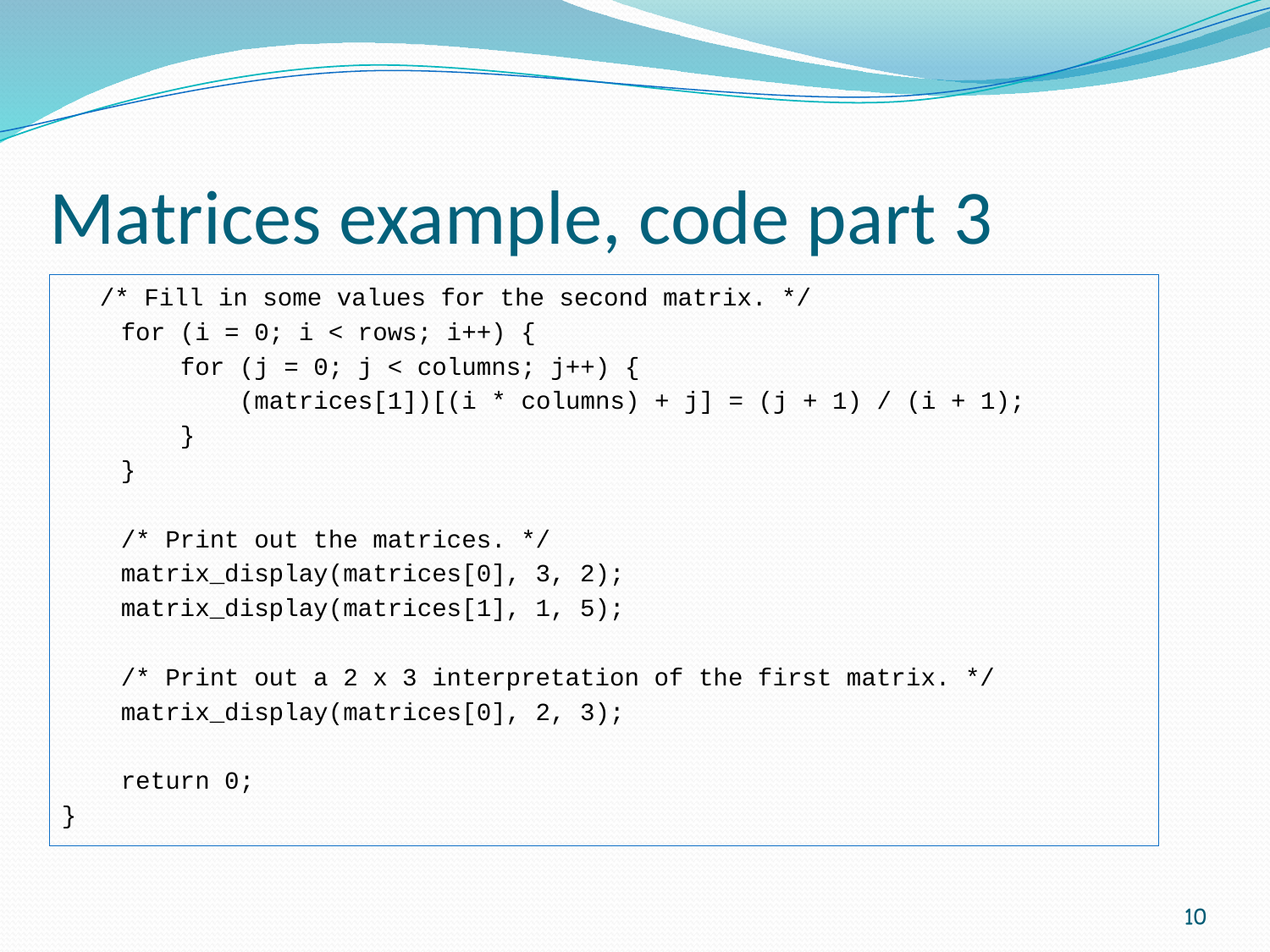

# Matrices example, code part 3
	/* Fill in some values for the second matrix. */
    for (i = 0; i < rows; i++) {
        for (j = 0; j < columns; j++) {
            (matrices[1])[(i * columns) + j] = (j + 1) / (i + 1);
        }
    }

    /* Print out the matrices. */
    matrix_display(matrices[0], 3, 2);
    matrix_display(matrices[1], 1, 5);

    /* Print out a 2 x 3 interpretation of the first matrix. */
    matrix_display(matrices[0], 2, 3);

    return 0;
}
10